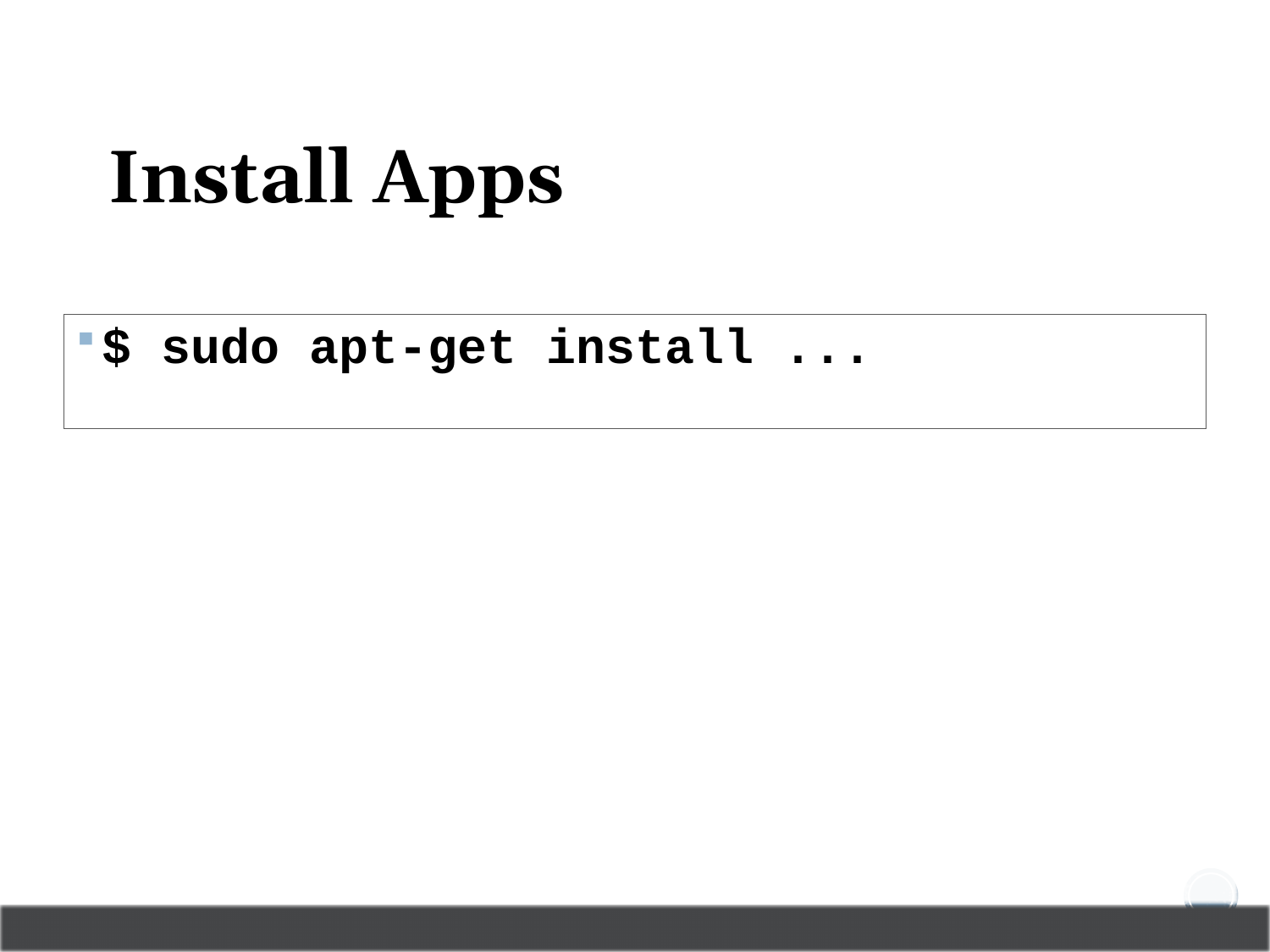

# Install Apps
$ sudo apt-get install ...